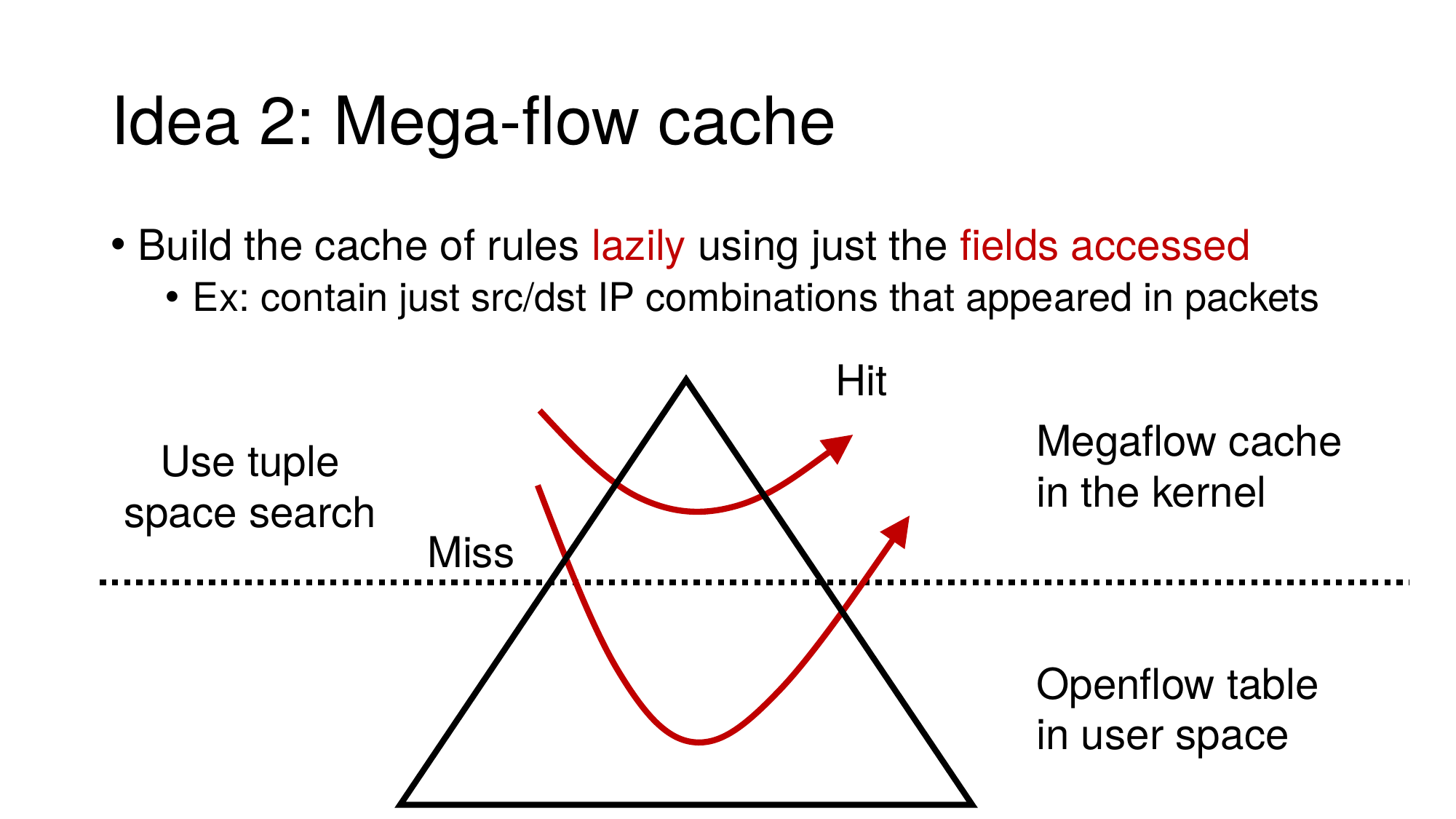

# Idea 2: Mega-flow cache
Build the cache of rules lazily using just the fields accessed
Ex: contain just src/dst IP combinations that appeared in packets

Hit

Megaflow cache in the kernel
Use tuple space search
Miss
Openflow table in user space